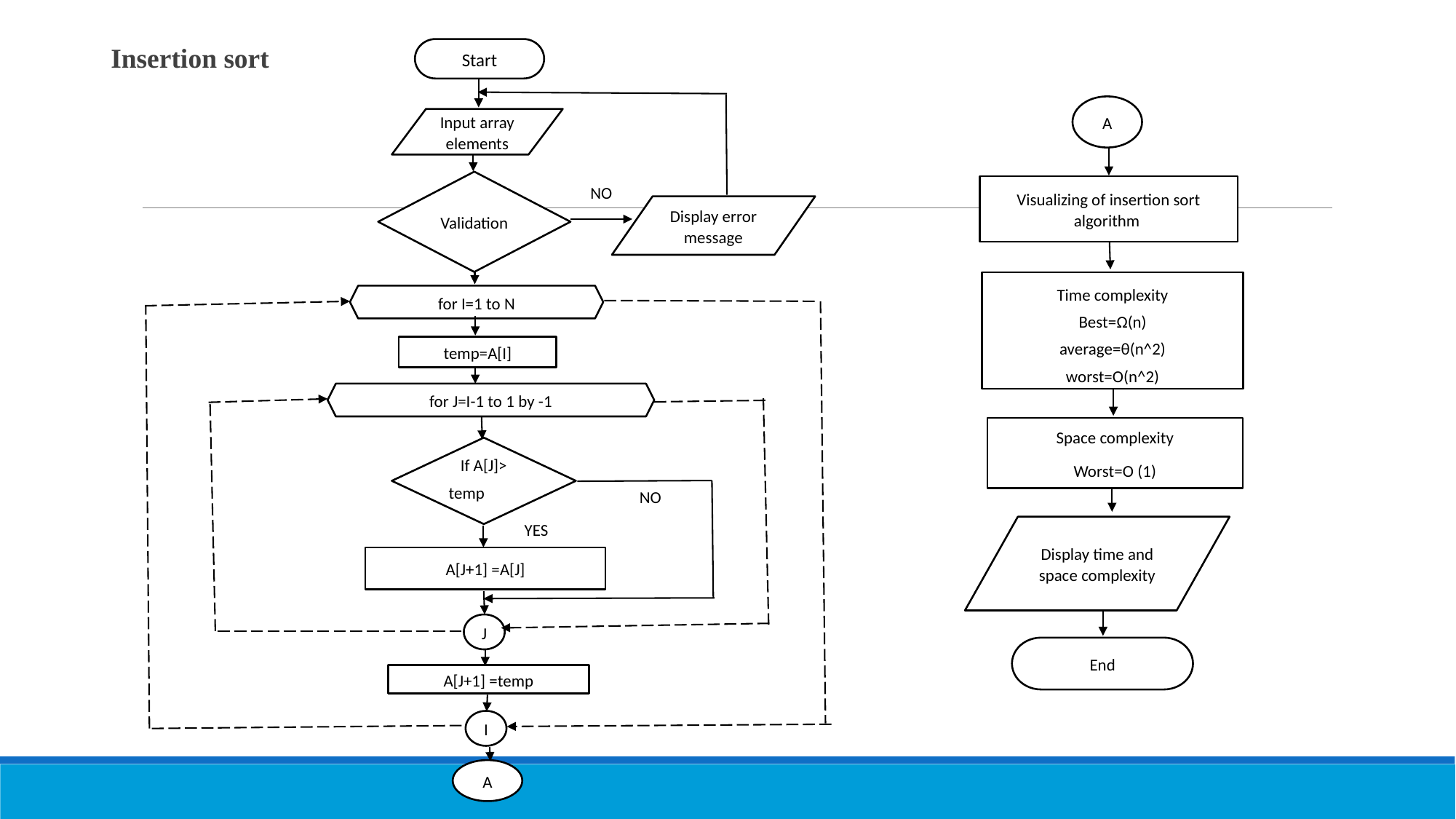

Start
Input array elements
Validation
Display error message
for I=1 to N
If A[J]>
temp
A[J+1] =A[J]
J
I
NO
NO
YES
temp=A[I]
for J=I-1 to 1 by -1
A[J+1] =temp
A
Insertion sort
A
Visualizing of insertion sort algorithm

Time complexity
Best=Ω(n)
average=θ(n^2)
worst=O(n^2)

Space complexity
Worst=O (1)
Display time and space complexity
End